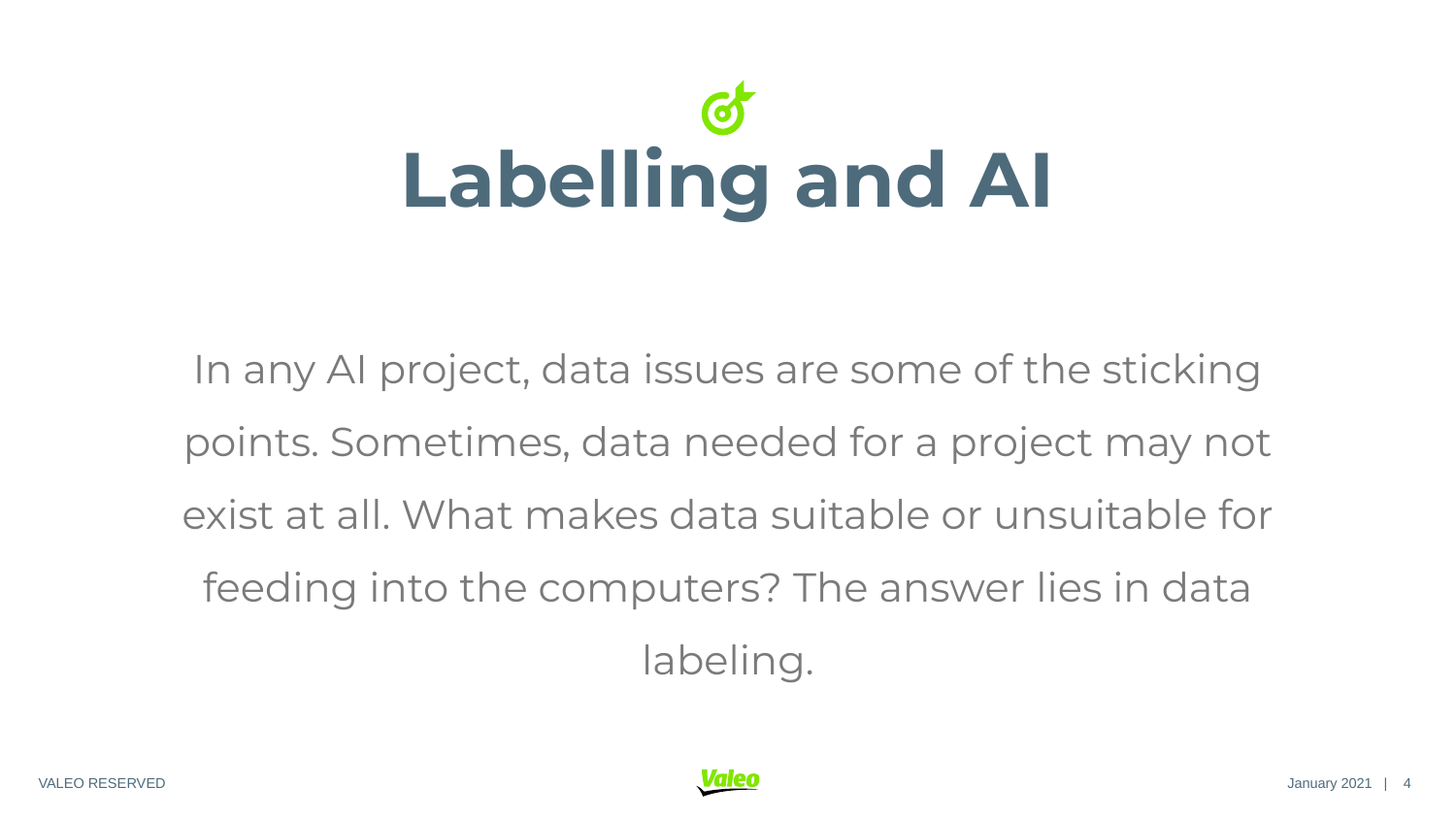

# Labelling and AI
In any AI project, data issues are some of the sticking points. Sometimes, data needed for a project may not exist at all. What makes data suitable or unsuitable for feeding into the computers? The answer lies in data labeling.

4